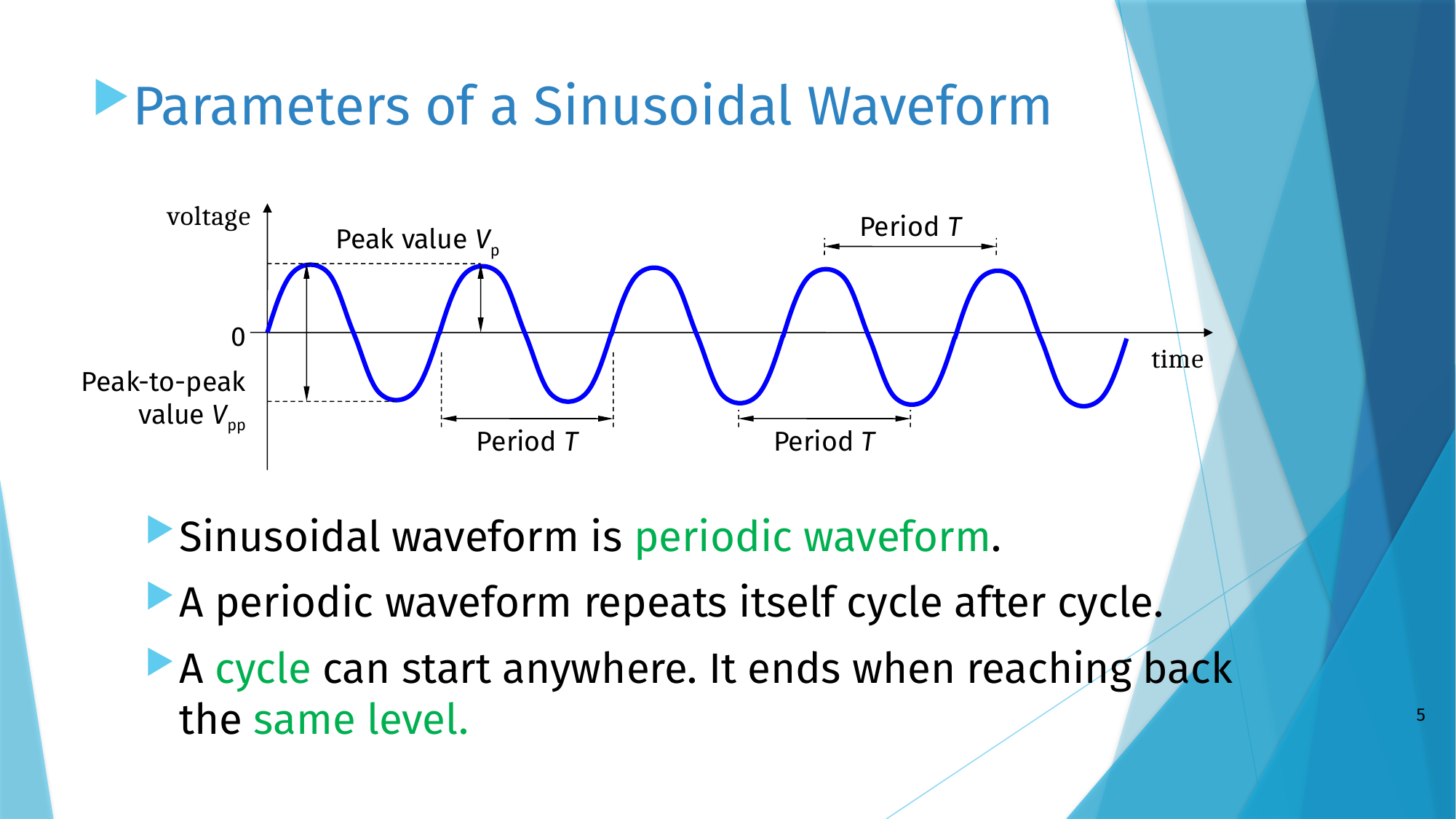

Parameters of a Sinusoidal Waveform
voltage

time
Period T

Peak value Vp

Peak-to-peak value Vpp

0

Period T

Period T
Sinusoidal waveform is periodic waveform.
A periodic waveform repeats itself cycle after cycle.
A cycle can start anywhere. It ends when reaching back the same level.
5